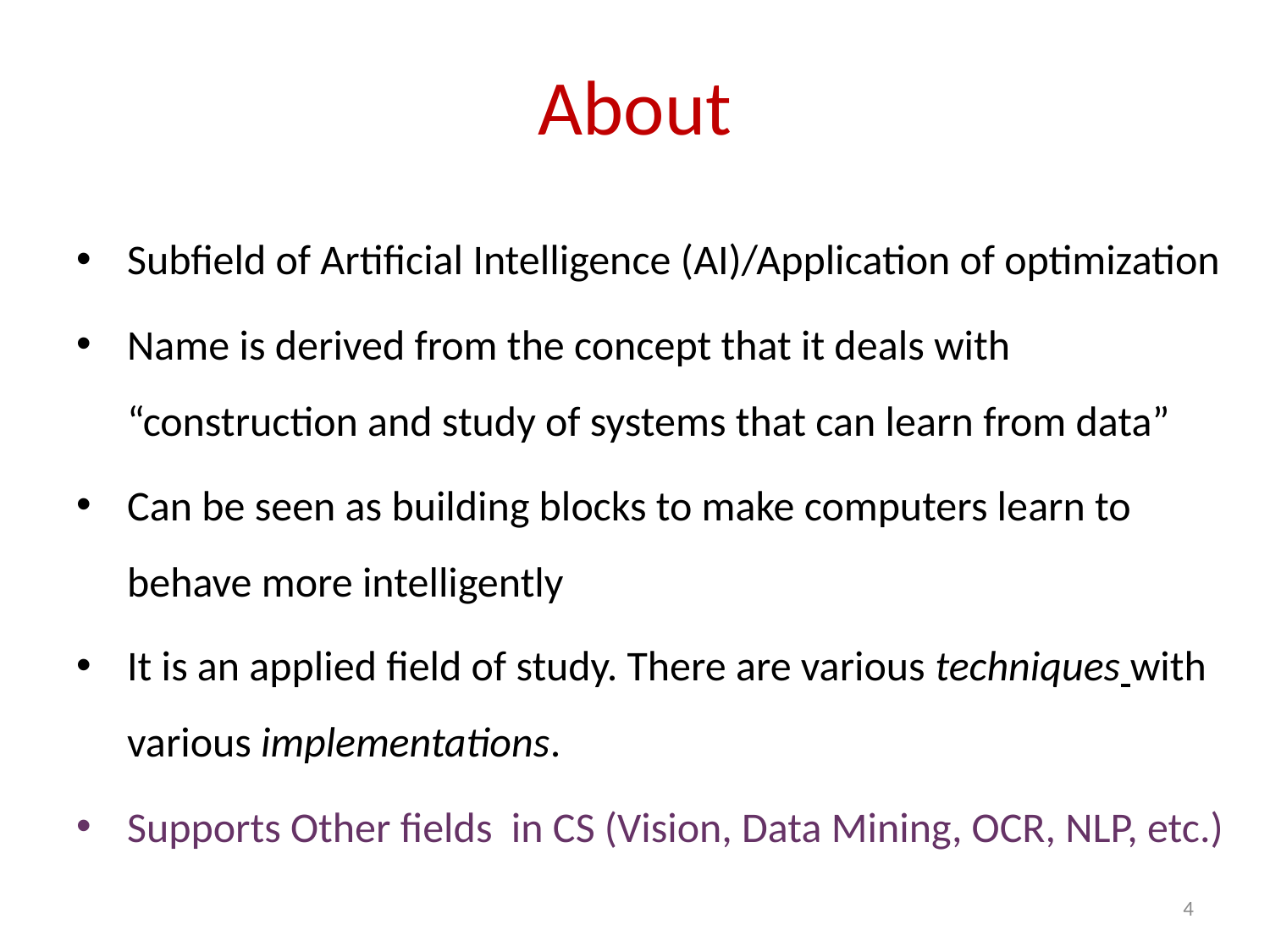

# About
Subfield of Artificial Intelligence (AI)/Application of optimization
Name is derived from the concept that it deals with “construction and study of systems that can learn from data”
Can be seen as building blocks to make computers learn to behave more intelligently
It is an applied field of study. There are various techniques with various implementations.
Supports Other fields  in CS (Vision, Data Mining, OCR, NLP, etc.)
4